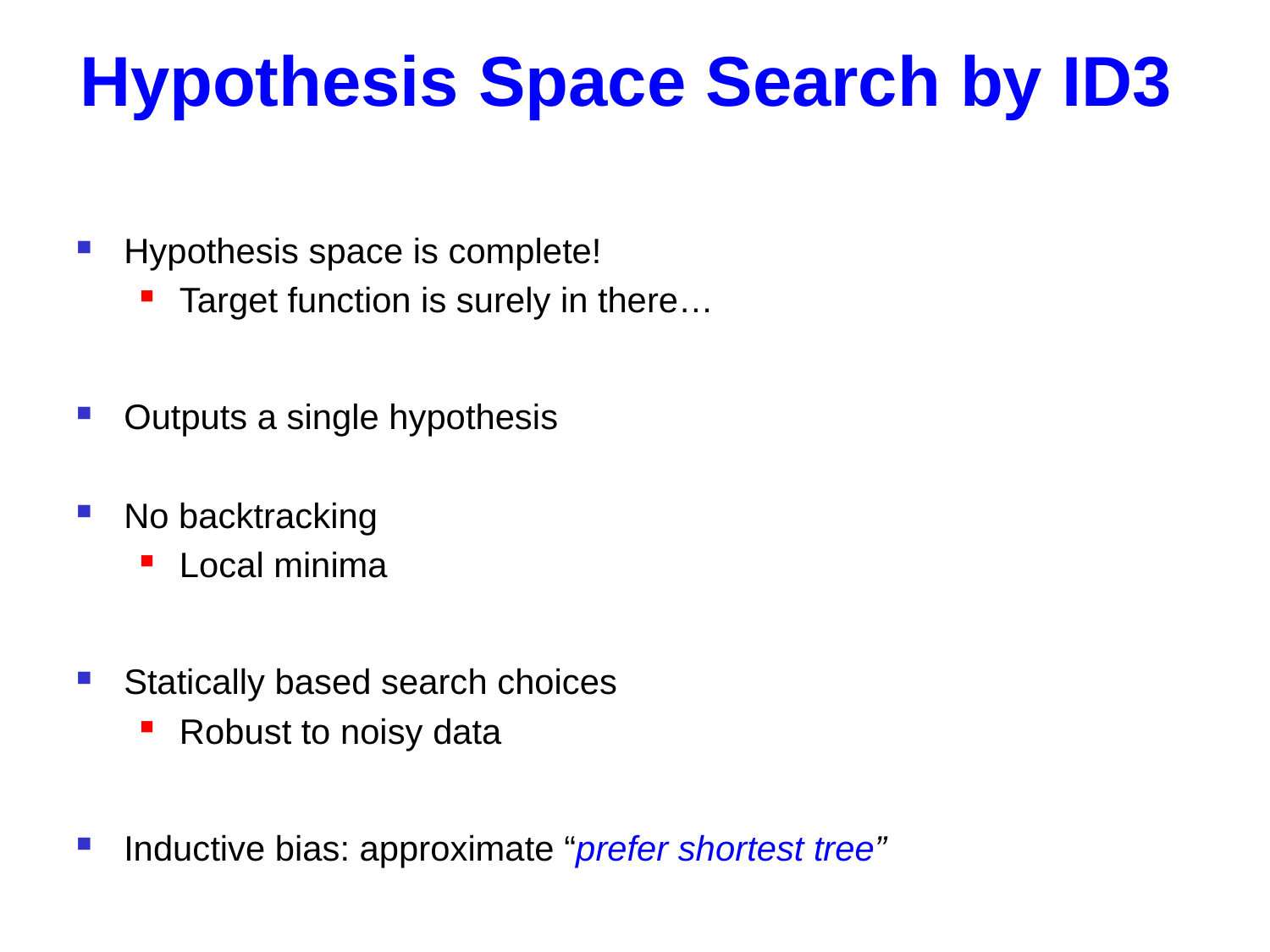

# Hypothesis Space Search by ID3
Hypothesis space is complete!
Target function is surely in there…

Outputs a single hypothesis

No backtracking
Local minima

Statically based search choices
Robust to noisy data

Inductive bias: approximate “prefer shortest tree”